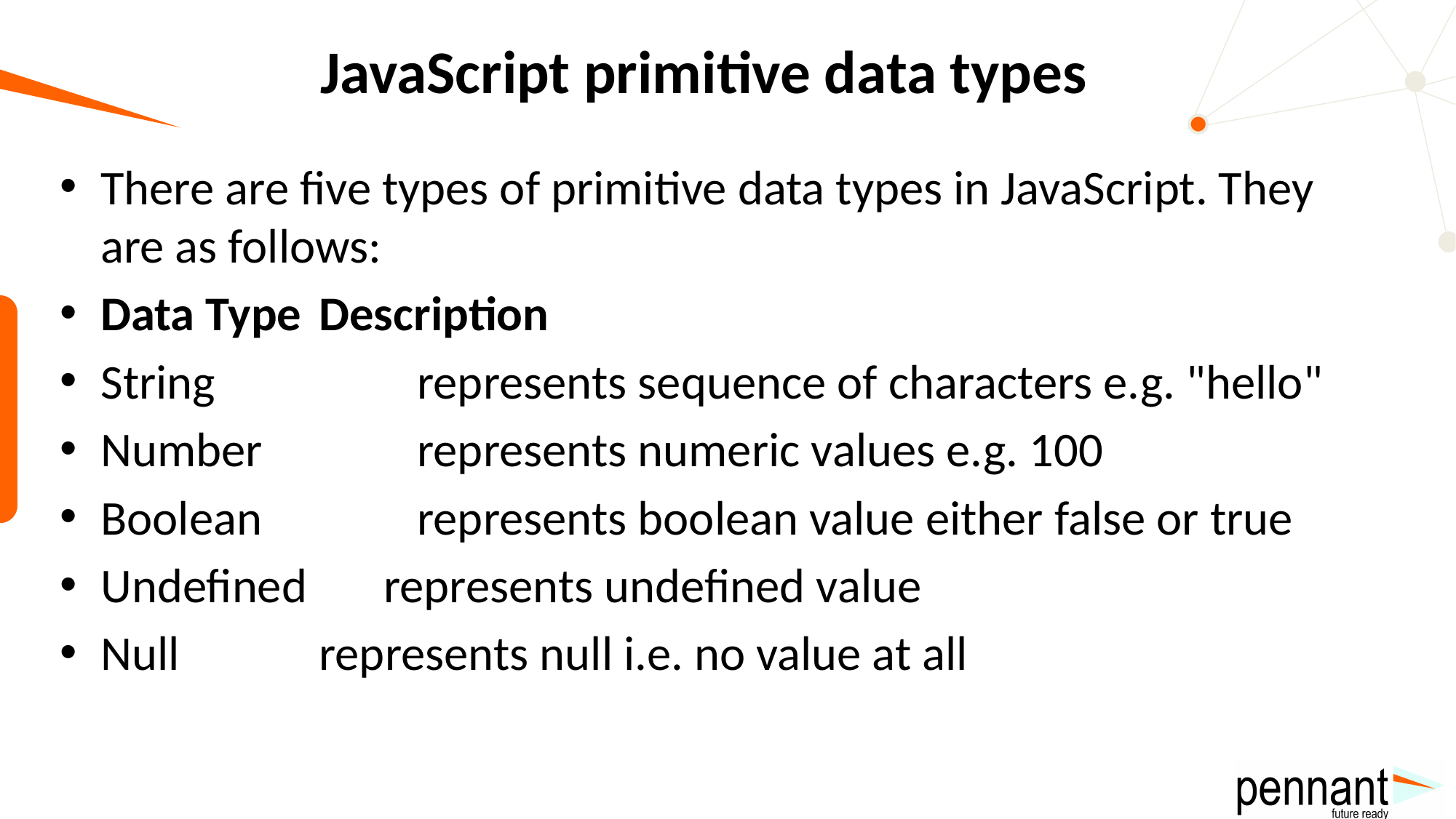

# JavaScript primitive data types
There are five types of primitive data types in JavaScript. They are as follows:
Data Type	Description
String	         represents sequence of characters e.g. "hello"
Number	         represents numeric values e.g. 100
Boolean	         represents boolean value either false or true
Undefined       represents undefined value
Null	          represents null i.e. no value at all